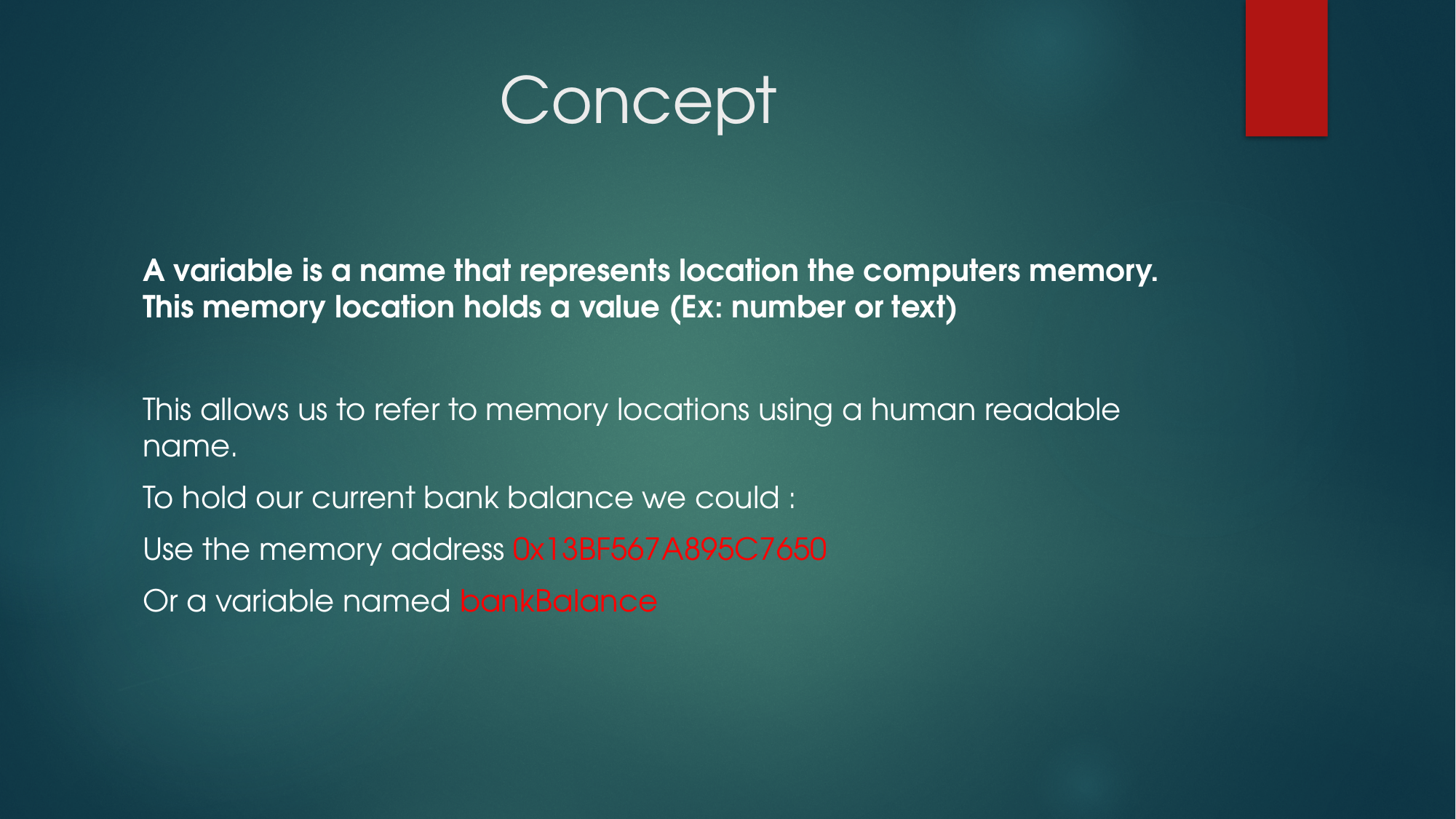

# Concept
A variable is a name that represents location the computers memory.  This memory location holds a value (Ex: number or text)

This allows us to refer to memory locations using a human readable name.
To hold our current bank balance we could :
Use the memory address 0x13BF567A895C7650
Or a variable named bankBalance